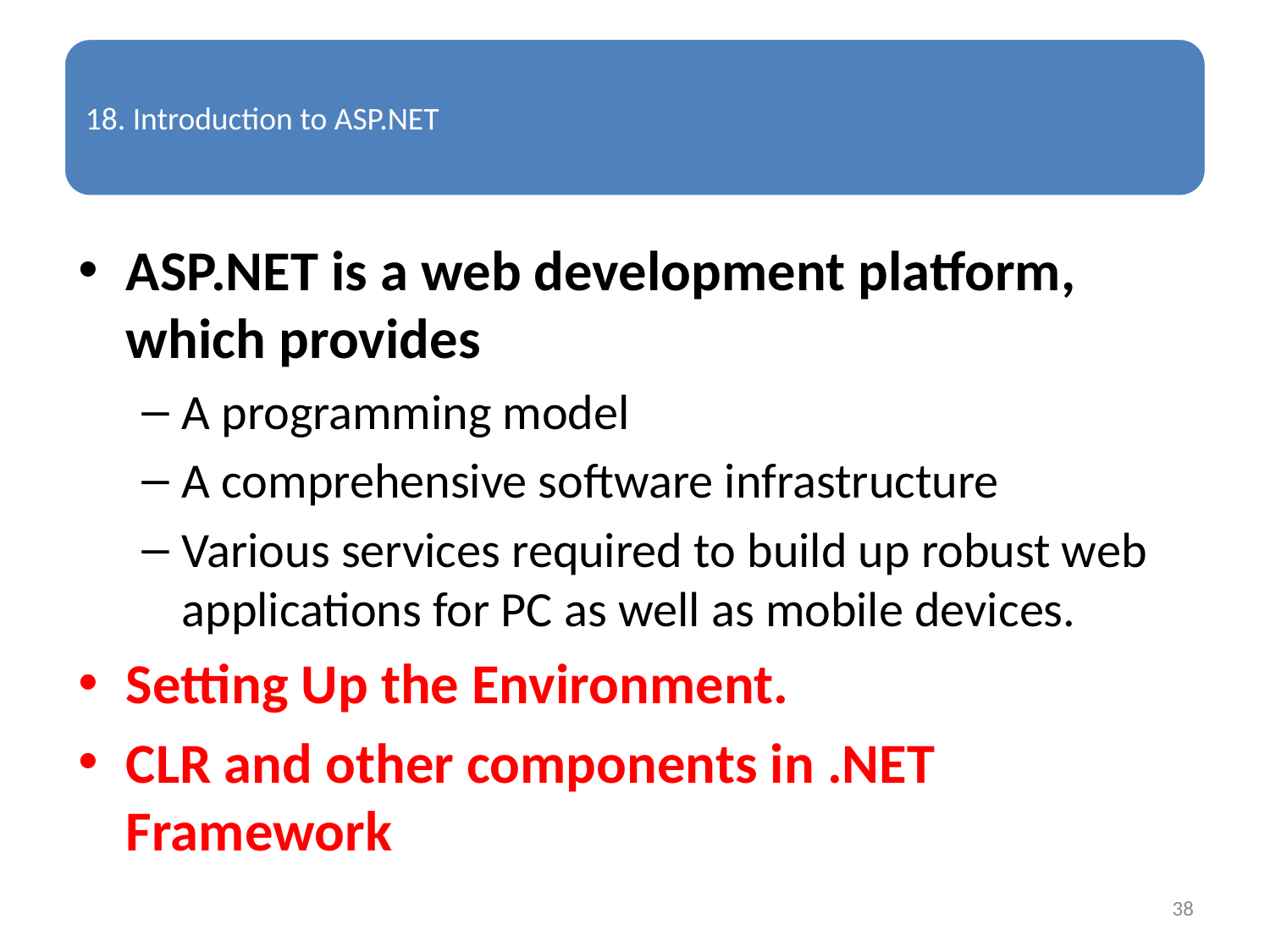

18. Introduction to ASP.NET
ASP.NET is a web development platform, which provides
A programming model
A comprehensive software infrastructure
Various services required to build up robust web applications for PC as well as mobile devices.
Setting Up the Environment.
CLR and other components in .NET Framework

38